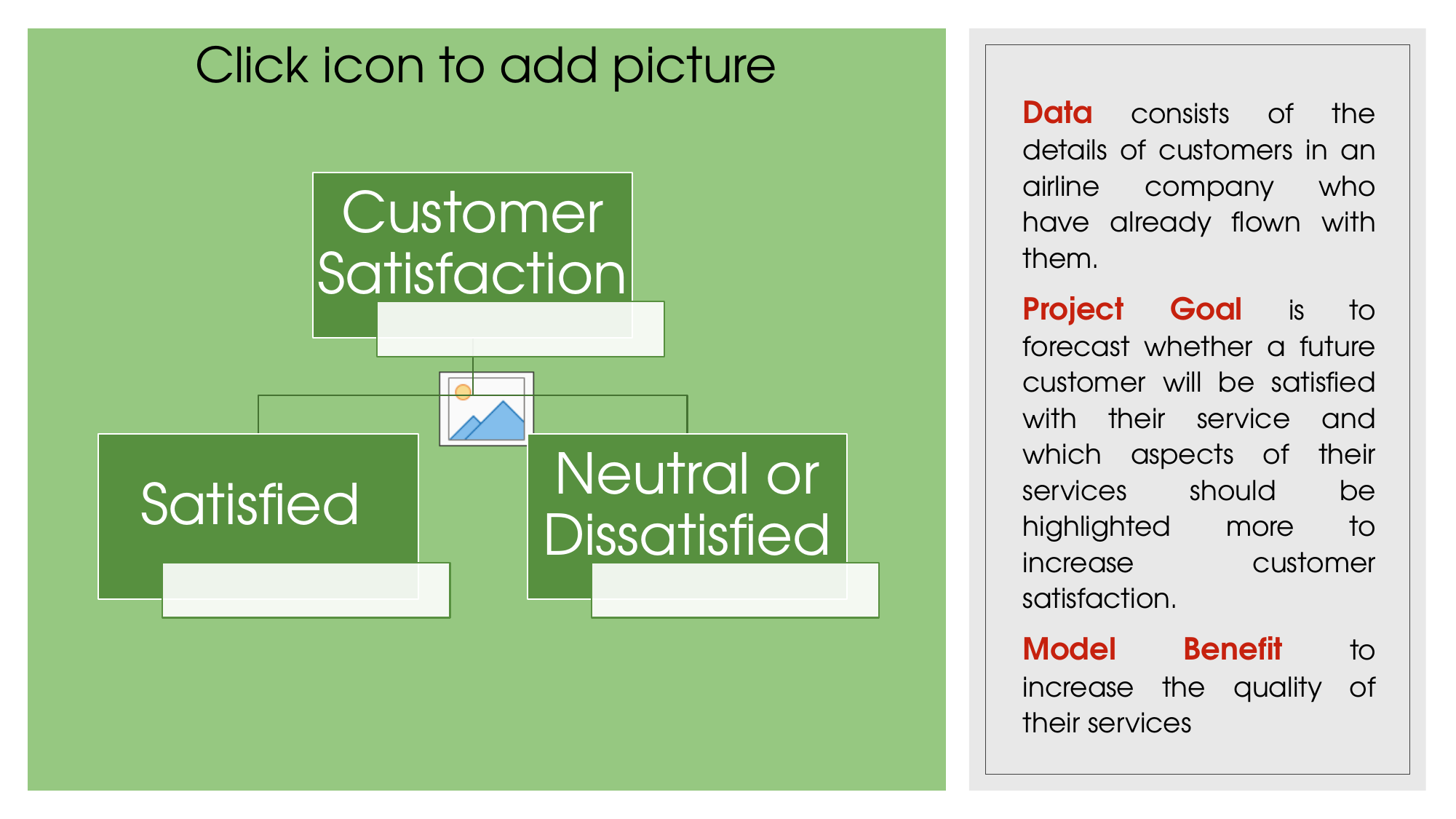

Data consists of the details of customers in an airline company who have already flown with them.
Project Goal is to forecast whether a future customer will be satisfied with their service and which aspects of their services should be highlighted more to increase customer satisfaction.
Model Benefit to increase the quality of their services

Customer Satisfaction

Satisfied

Neutral or Dissatisfied